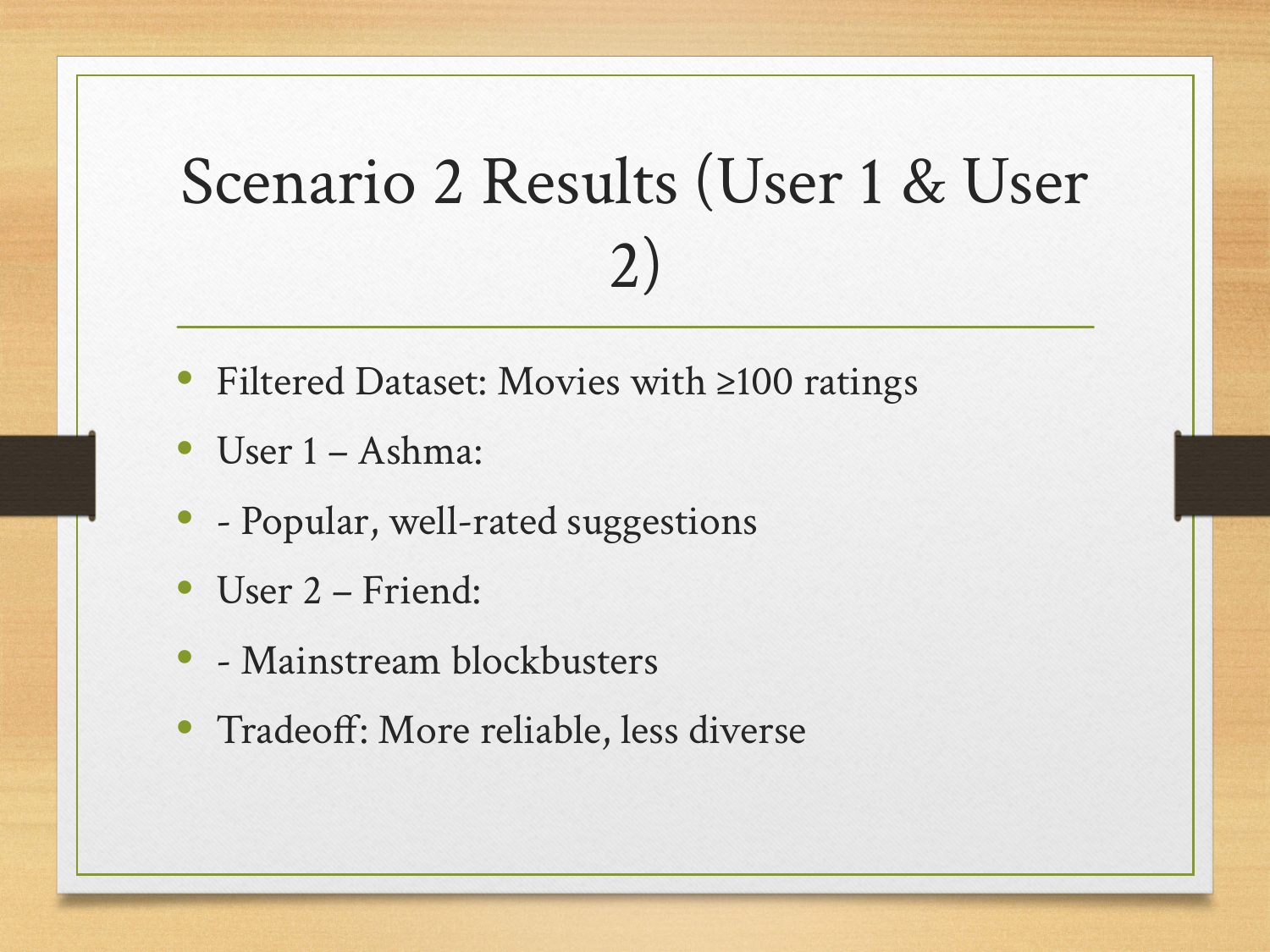

# Scenario 2 Results (User 1 & User 2)
Filtered Dataset: Movies with ≥100 ratings
User 1 – Ashma:
- Popular, well-rated suggestions
User 2 – Friend:
- Mainstream blockbusters
Tradeoff: More reliable, less diverse